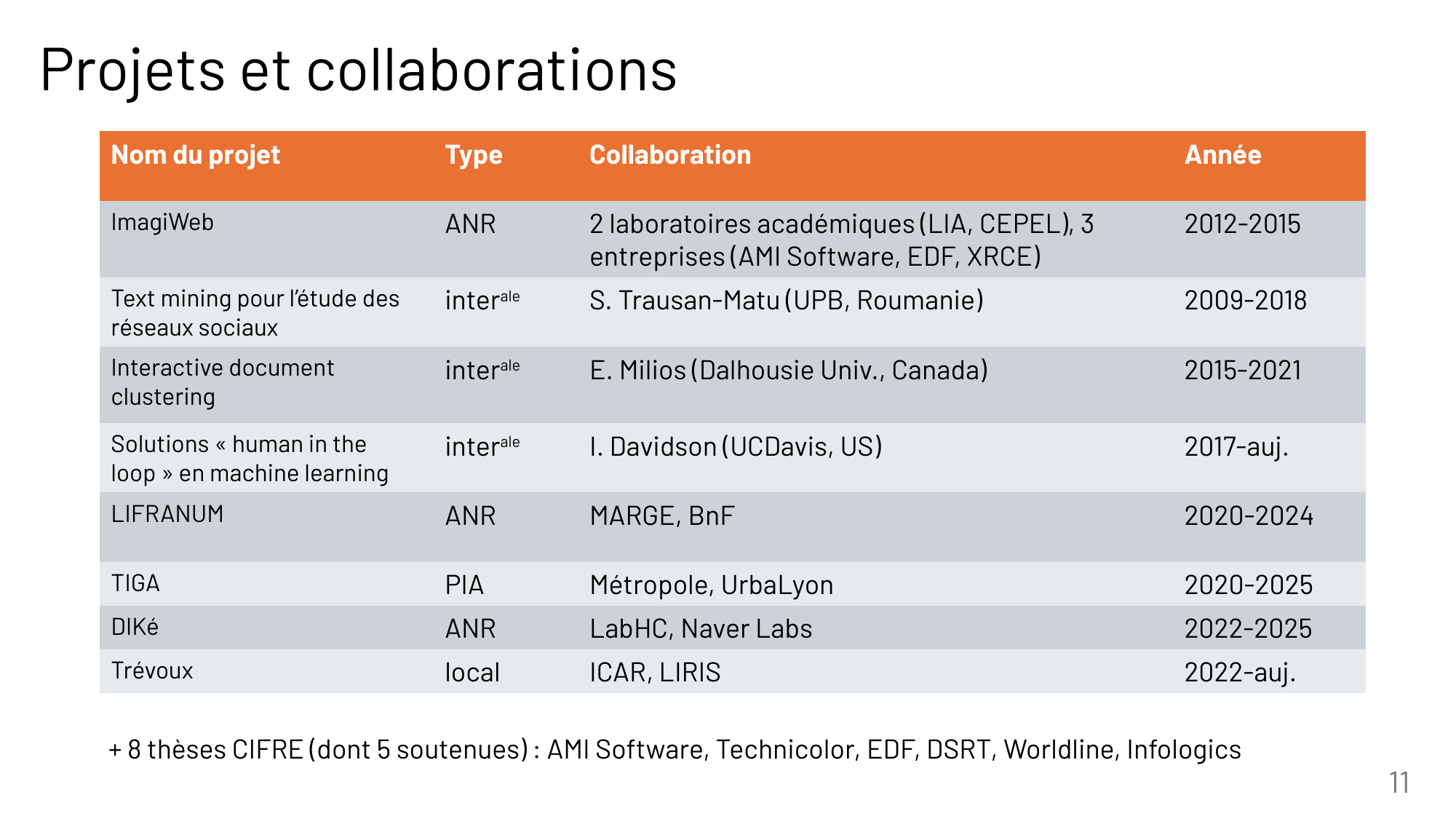

Projets et collaborations
| Nom du projet | Type | Collaboration | Année |
| --- | --- | --- | --- |
| ImagiWeb | ANR | 2 laboratoires académiques (LIA, CEPEL), 3 entreprises (AMI Software, EDF, XRCE) | 2012-2015 |
| Text mining pour l’étude des réseaux sociaux | interale | S. Trausan-Matu (UPB, Roumanie) | 2009-2018 |
| Interactive document clustering | interale | E. Milios (Dalhousie Univ., Canada) | 2015-2021 |
| Solutions « human in the loop » en machine learning | interale | I. Davidson (UCDavis, US) | 2017-auj. |
| LIFRANUM | ANR | MARGE, BnF | 2020-2024 |
| TIGA | PIA | Métropole, UrbaLyon | 2020-2025 |
| DIKé | ANR | LabHC, Naver Labs | 2022-2025 |
| Trévoux | local | ICAR, LIRIS | 2022-auj. |
+ 8 thèses CIFRE (dont 5 soutenues) : AMI Software, Technicolor, EDF, DSRT, Worldline, Infologics
11